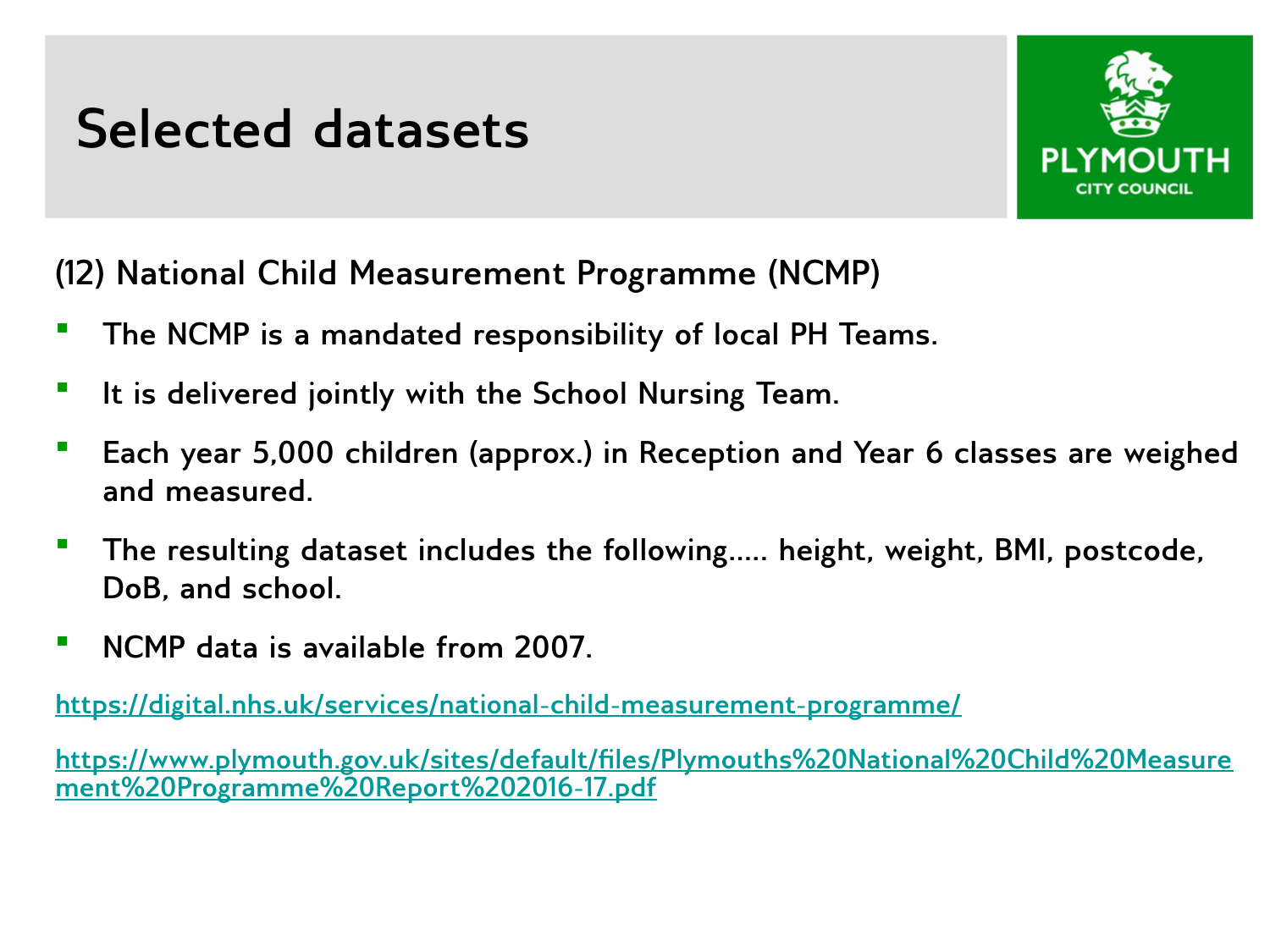

# Selected datasets
(12) National Child Measurement Programme (NCMP)
The NCMP is a mandated responsibility of local PH Teams.
It is delivered jointly with the School Nursing Team.
Each year 5,000 children (approx.) in Reception and Year 6 classes are weighed and measured.
The resulting dataset includes the following….. height, weight, BMI, postcode, DoB, and school.
NCMP data is available from 2007.
https://digital.nhs.uk/services/national-child-measurement-programme/
https://www.plymouth.gov.uk/sites/default/files/Plymouths%20National%20Child%20Measurement%20Programme%20Report%202016-17.pdf